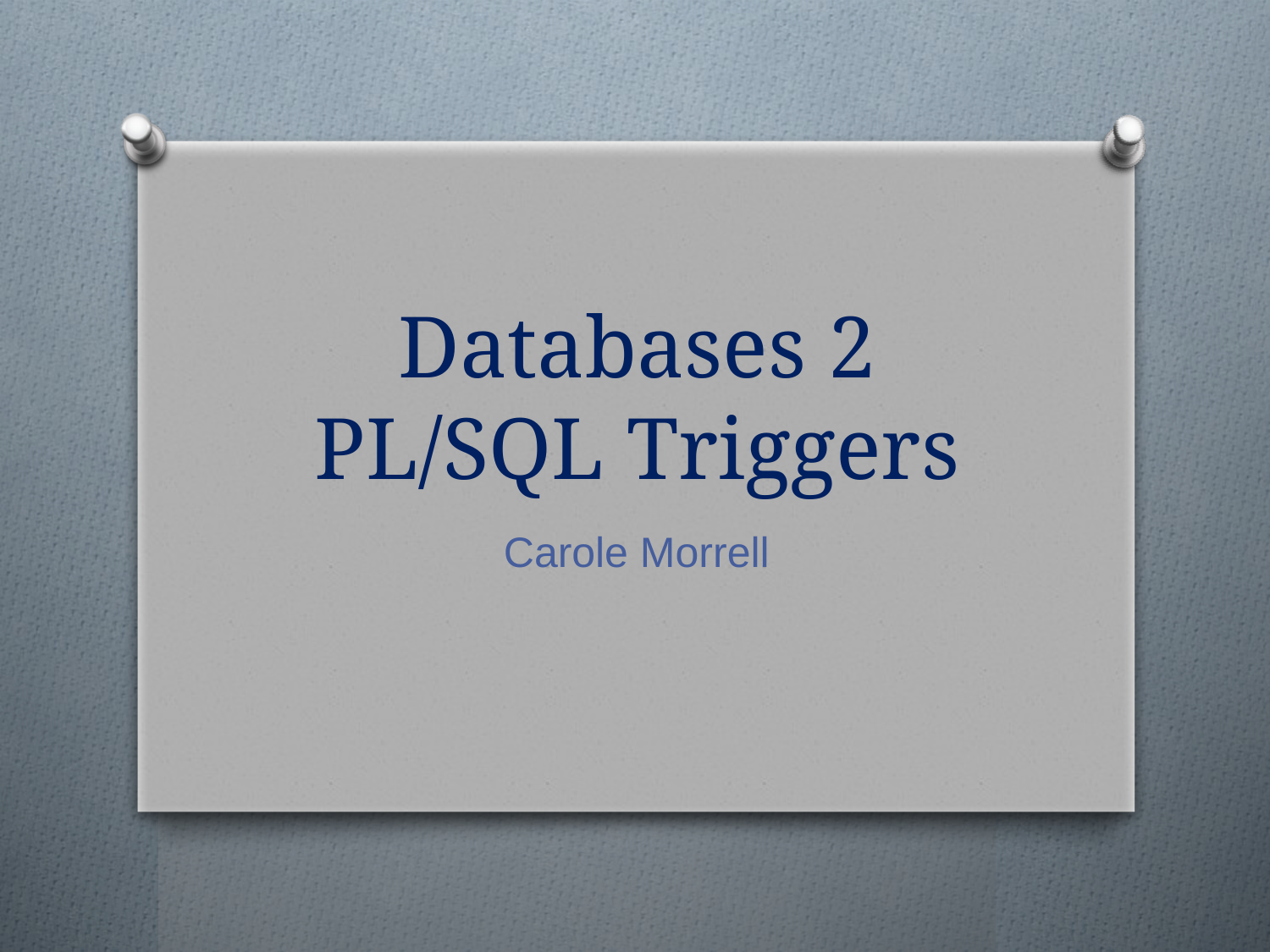

# Databases 2 PL/SQL Triggers
Carole Morrell